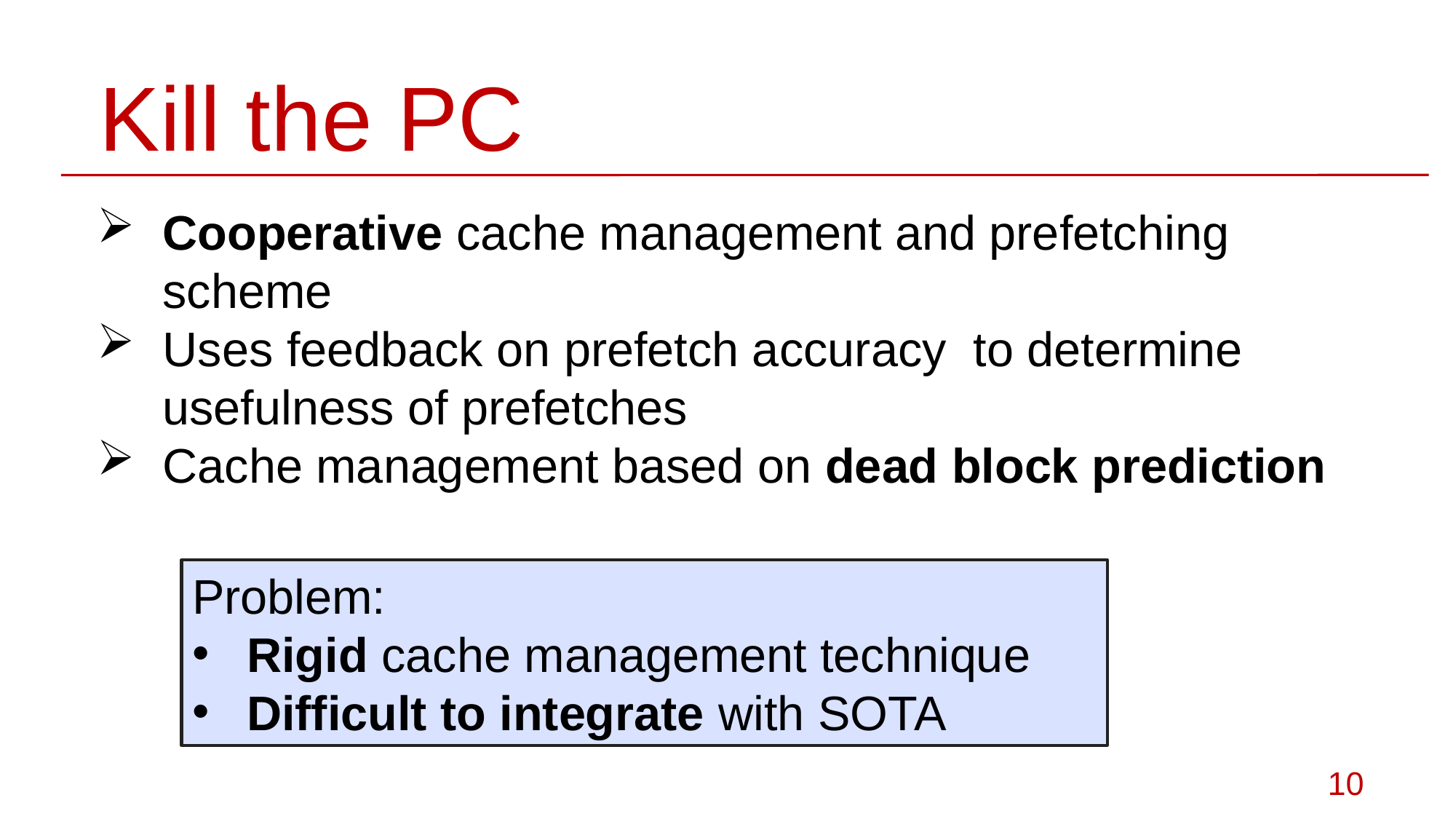

# Kill the PC
Cooperative cache management and prefetching scheme
Uses feedback on prefetch accuracy  to determine usefulness of prefetches
Cache management based on dead block prediction
Problem:
Rigid cache management technique
Difficult to integrate with SOTA
10